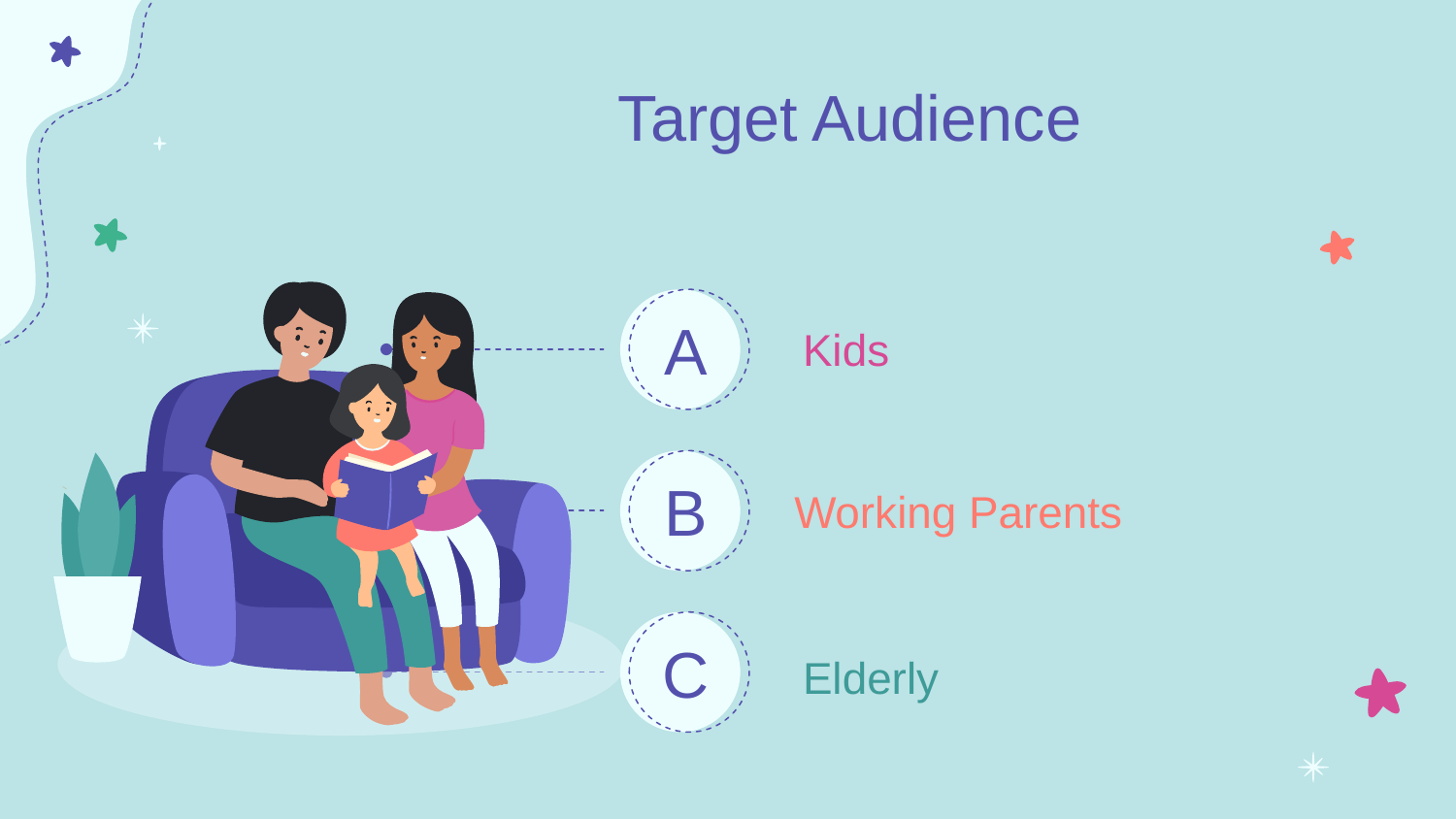

# Target Audience

A
Kids

B
Working Parents

C
Elderly